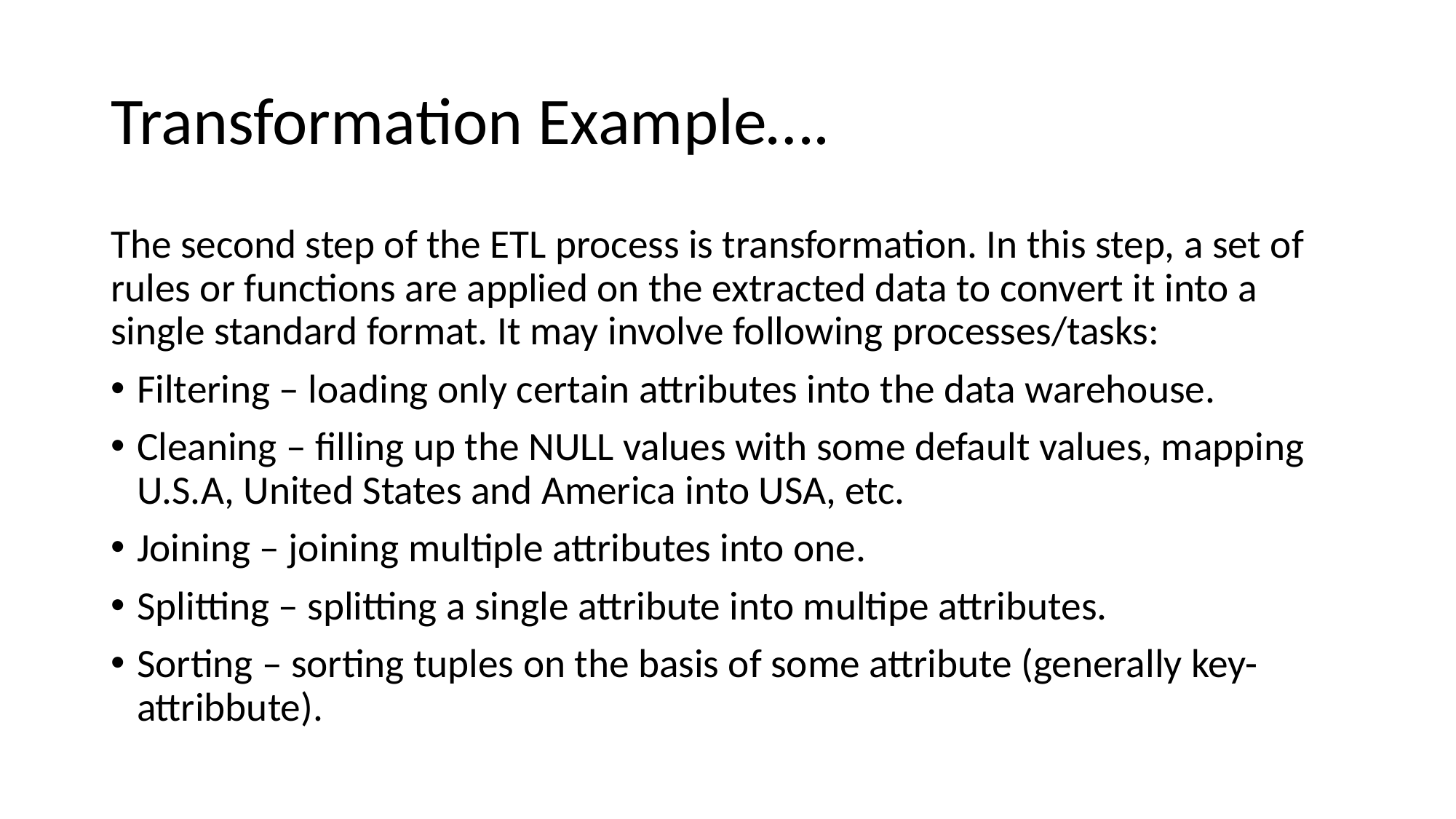

# Transformation Example….
The second step of the ETL process is transformation. In this step, a set of rules or functions are applied on the extracted data to convert it into a single standard format. It may involve following processes/tasks:
Filtering – loading only certain attributes into the data warehouse.
Cleaning – filling up the NULL values with some default values, mapping U.S.A, United States and America into USA, etc.
Joining – joining multiple attributes into one.
Splitting – splitting a single attribute into multipe attributes.
Sorting – sorting tuples on the basis of some attribute (generally key-attribbute).